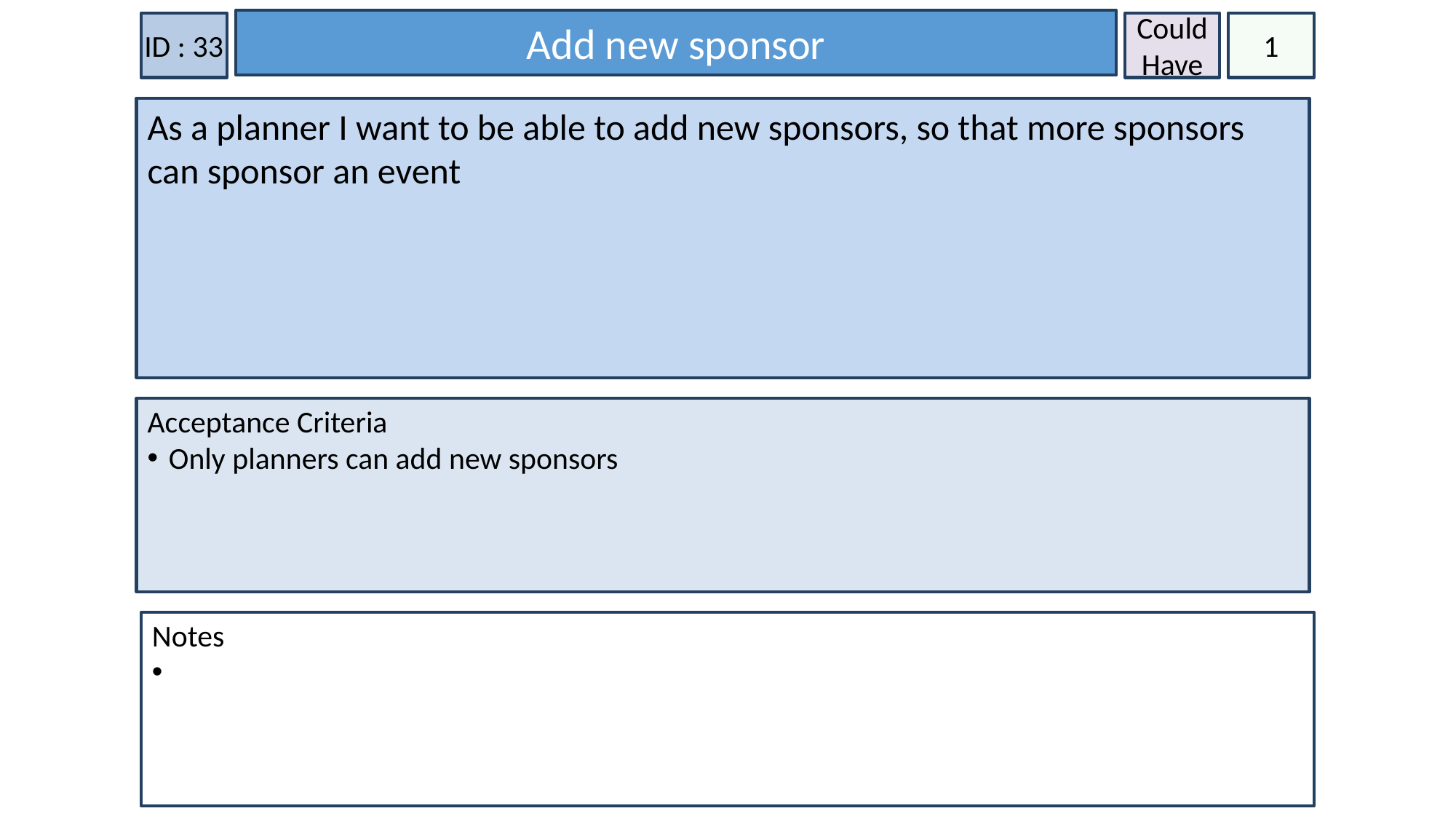

Add new sponsor
ID : 33
Could Have
1
As a planner I want to be able to add new sponsors, so that more sponsors can sponsor an event
Acceptance Criteria
Only planners can add new sponsors

Notes